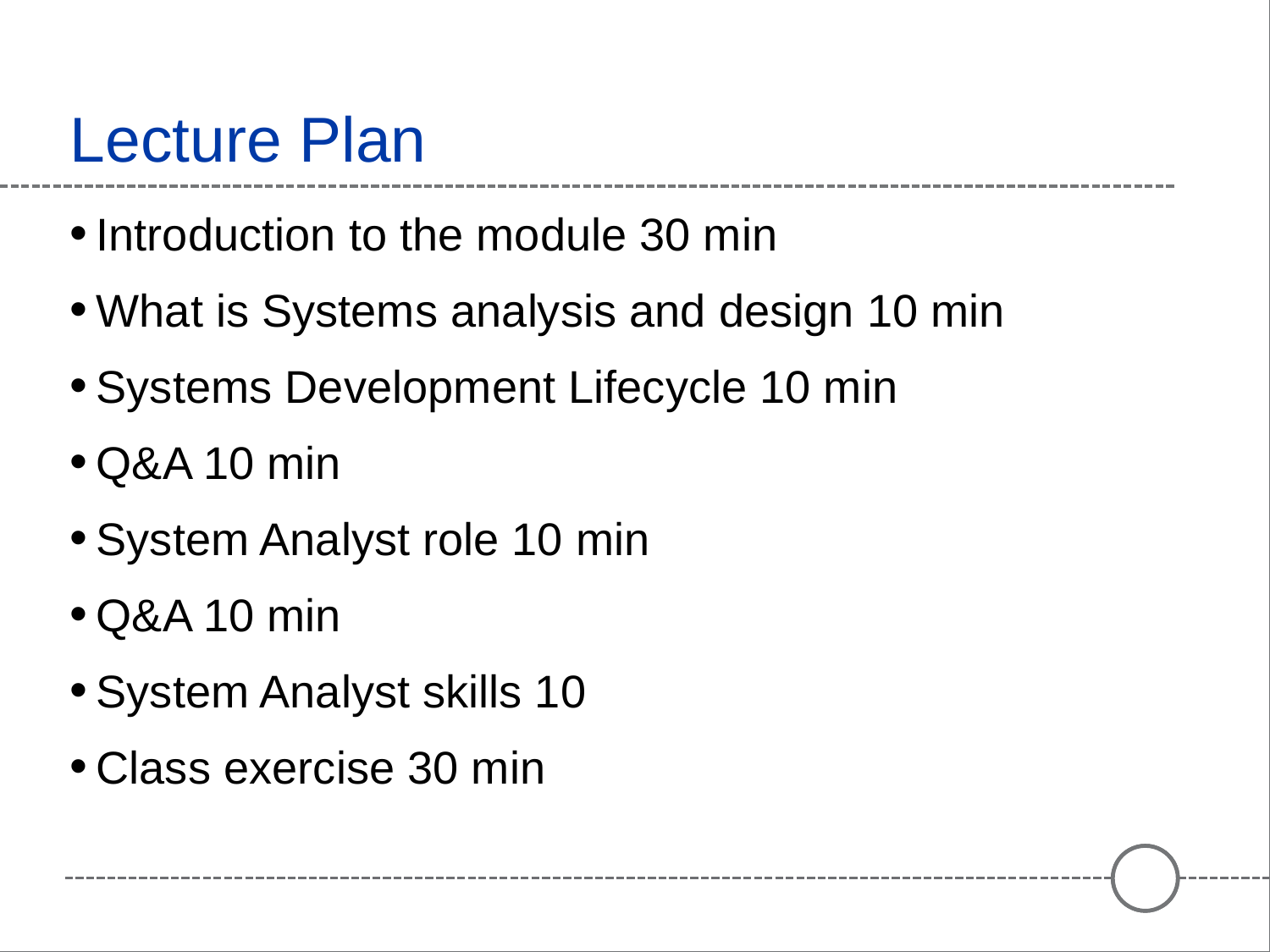

# Lecture Plan
Introduction to the module 30 min
What is Systems analysis and design 10 min
Systems Development Lifecycle 10 min
Q&A 10 min
System Analyst role 10 min
Q&A 10 min
System Analyst skills 10
Class exercise 30 min